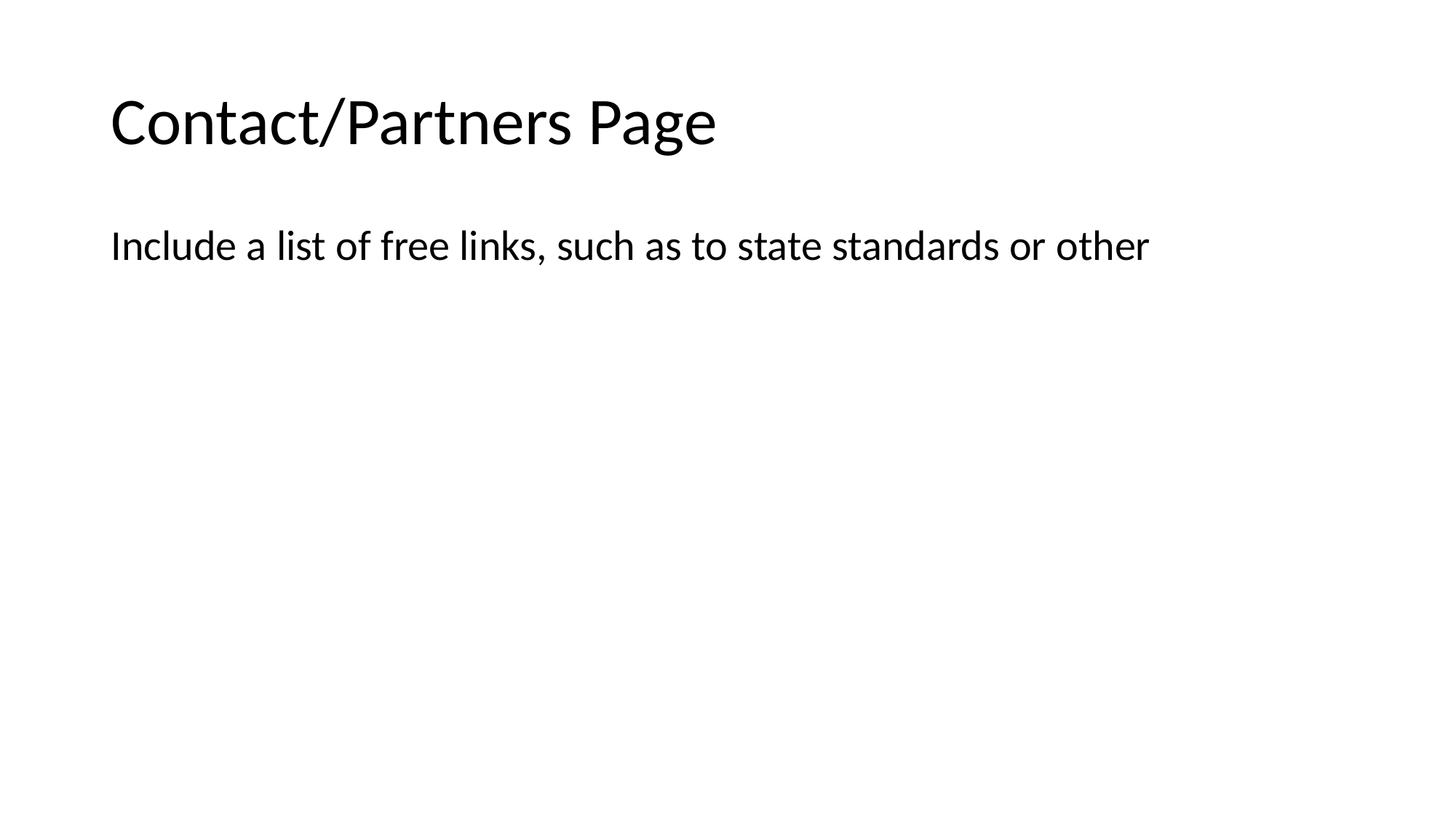

# Contact/Partners Page
Include a list of free links, such as to state standards or other